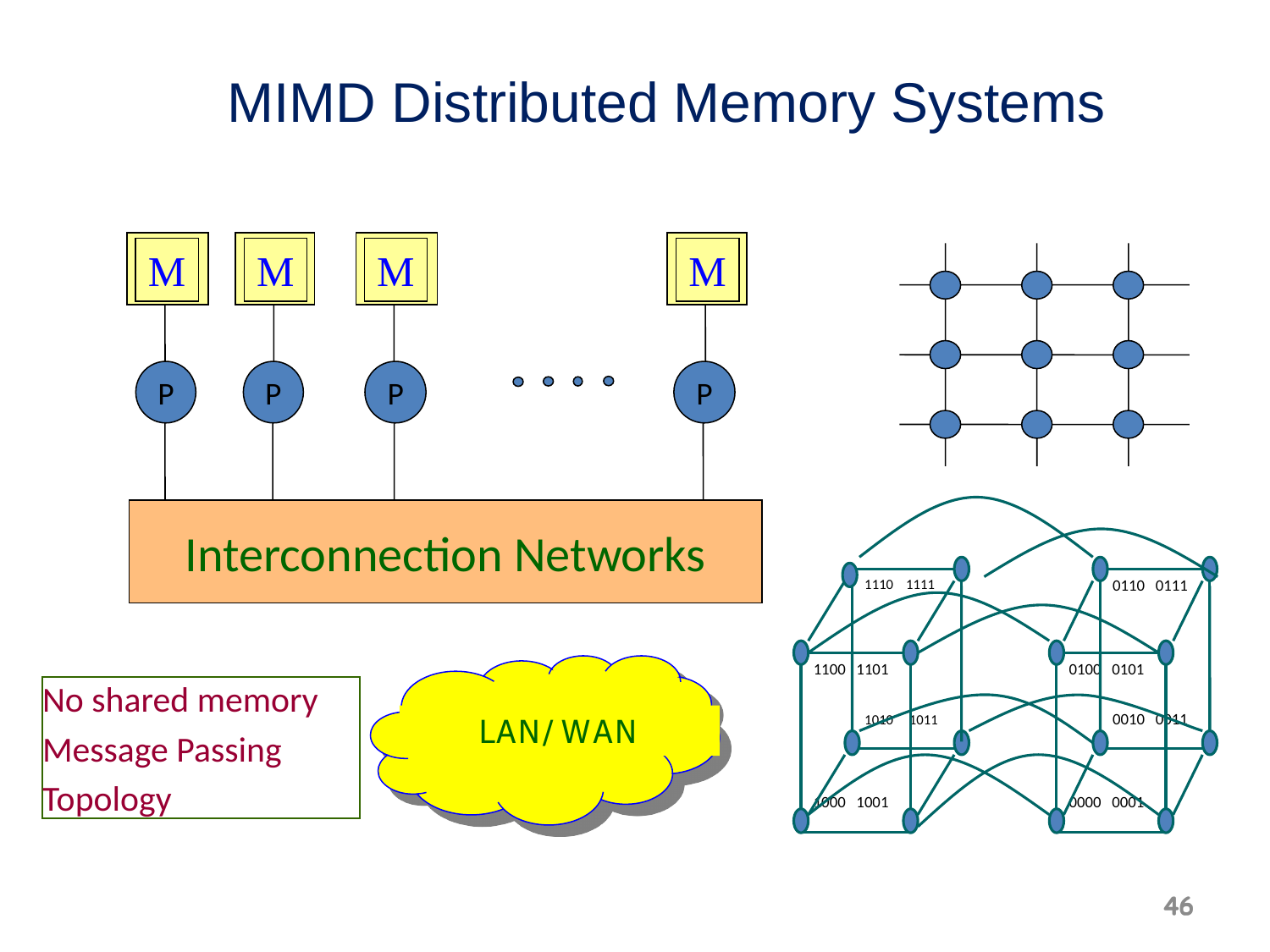

# MIMD Distributed Memory Systems

M

M

M

M

P
P
P
P

Interconnection Networks

1110    1111

1010     1011
0110   0111

0010   0011

1100   1101

1000   1001

0100   0101

0000   0001

LAN/WAN
No shared memory
Message Passing
Topology
46